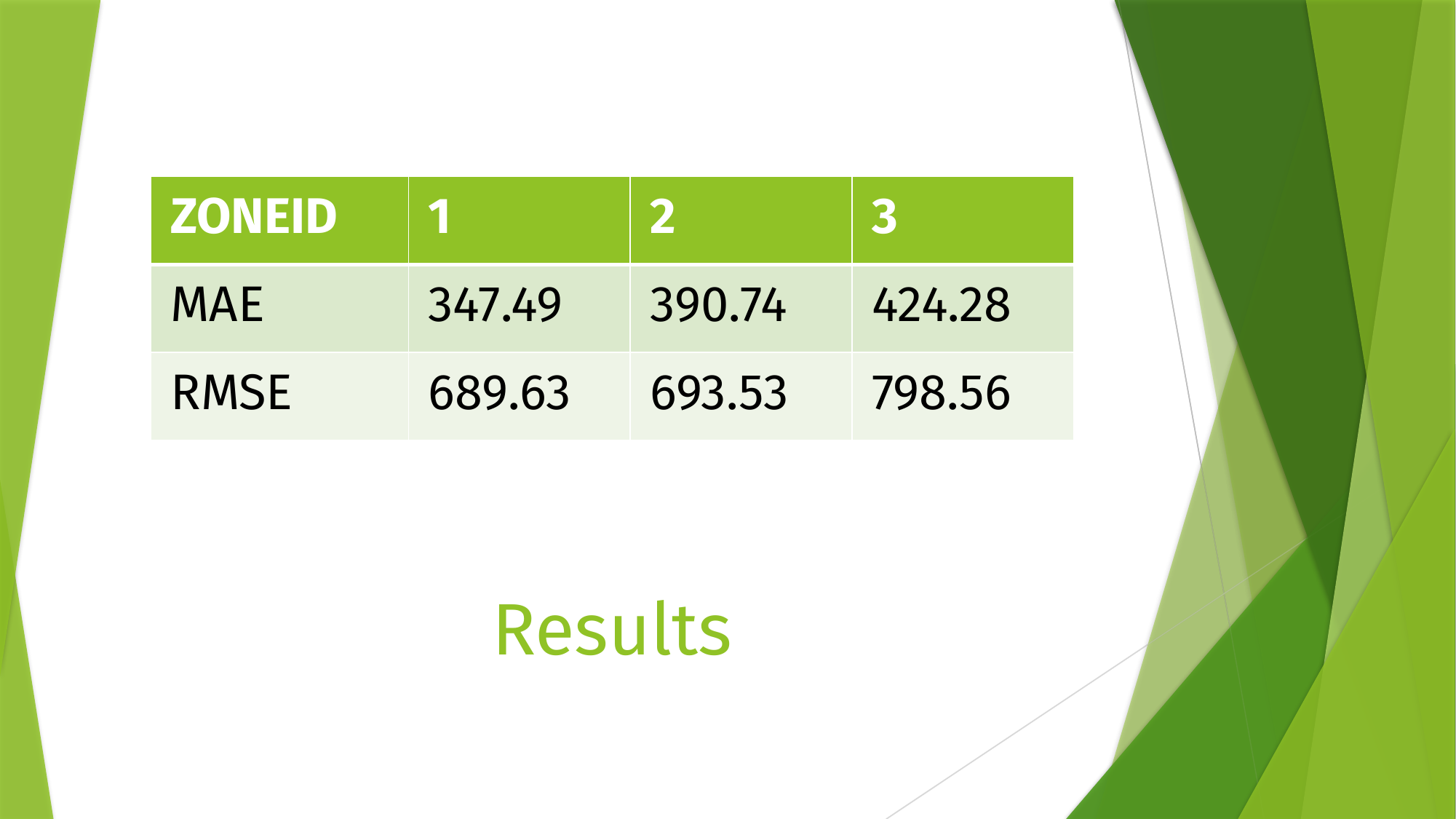

| ZONEID | 1 | 2 | 3 |
| --- | --- | --- | --- |
| MAE | 347.49 | 390.74 | 424.28 |
| RMSE | 689.63 | 693.53 | 798.56 |
# Results